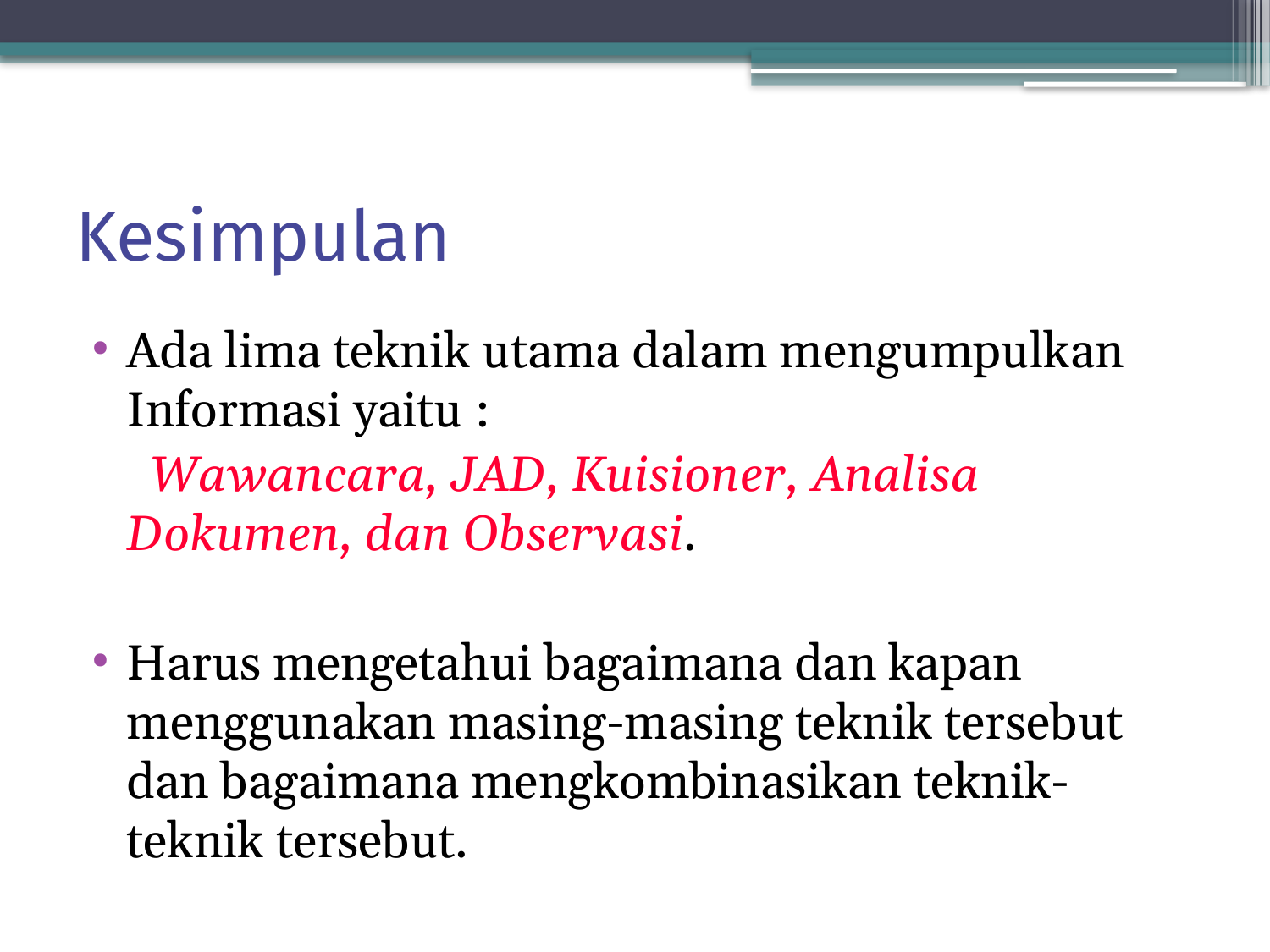

# Kesimpulan
Ada lima teknik utama dalam mengumpulkan Informasi yaitu :
     Wawancara, JAD, Kuisioner, Analisa Dokumen, dan Observasi.

Harus mengetahui bagaimana dan kapan menggunakan masing-masing teknik tersebut dan bagaimana mengkombinasikan teknik-teknik tersebut.